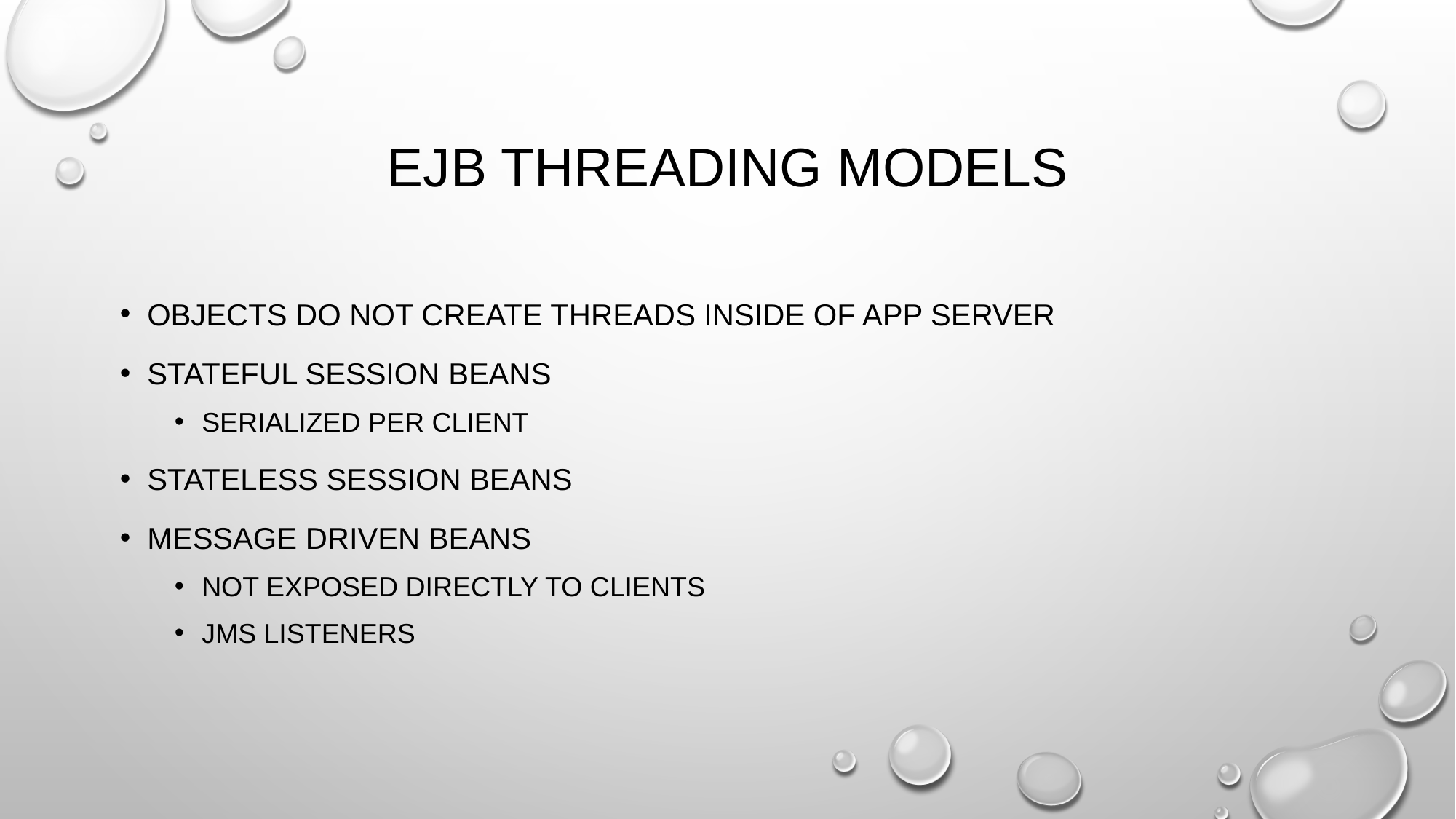

# Ejb threading models
Objects do not create threads inside of app server
Stateful session beans
Serialized per client
Stateless session beans
Message driven beans
Not exposed directly to clients
Jms listeners